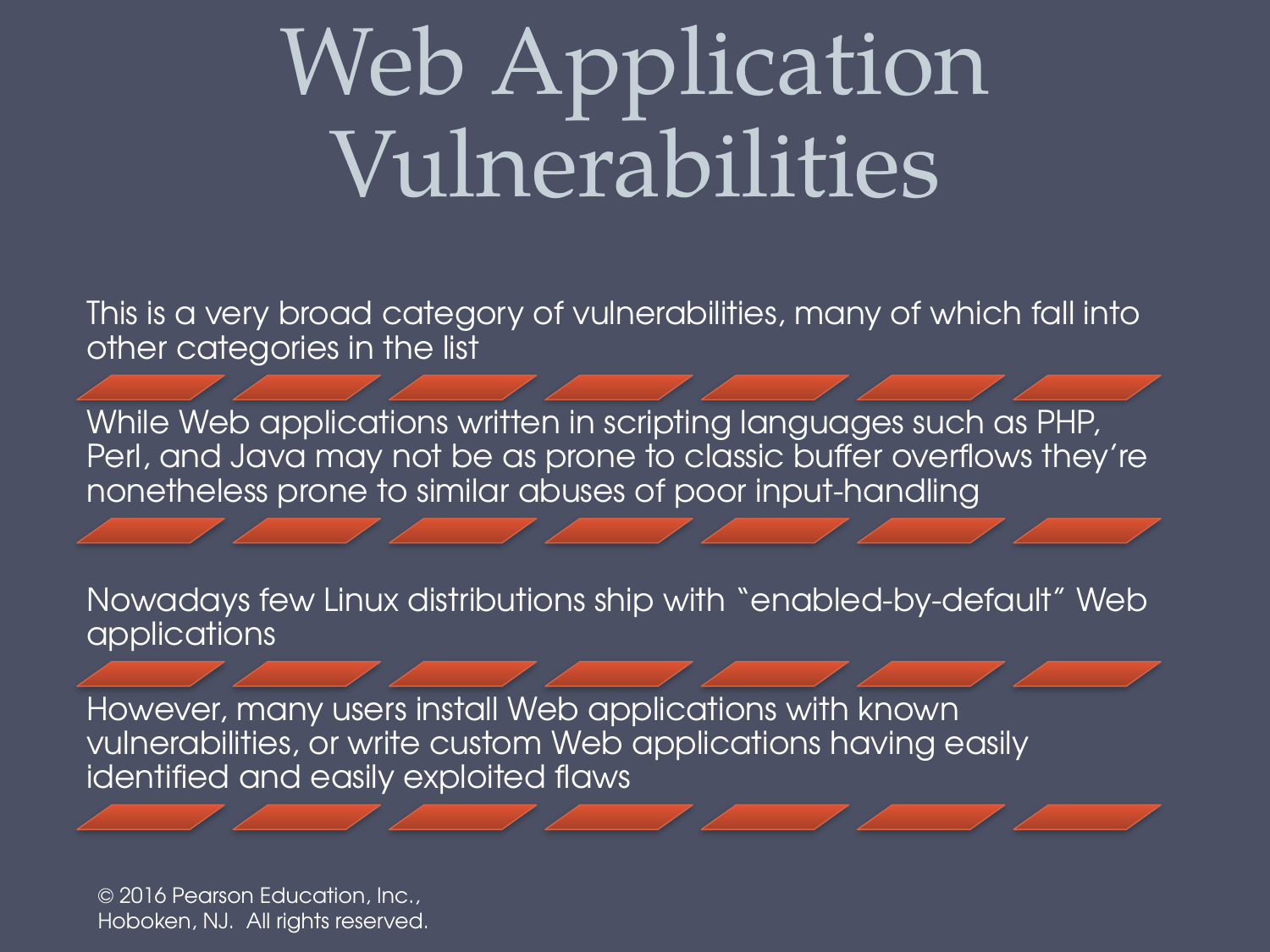

# Web Application Vulnerabilities
This is a very broad category of vulnerabilities, many of which fall into other categories in the list
While Web applications written in scripting languages such as PHP, Perl, and Java may not be as prone to classic buffer overflows they’re nonetheless prone to similar abuses of poor input-handling
Nowadays few Linux distributions ship with “enabled-by-default” Web applications
However, many users install Web applications with known vulnerabilities, or write custom Web applications having easily identified and easily exploited flaws
© 2016 Pearson Education, Inc., Hoboken, NJ.  All rights reserved.